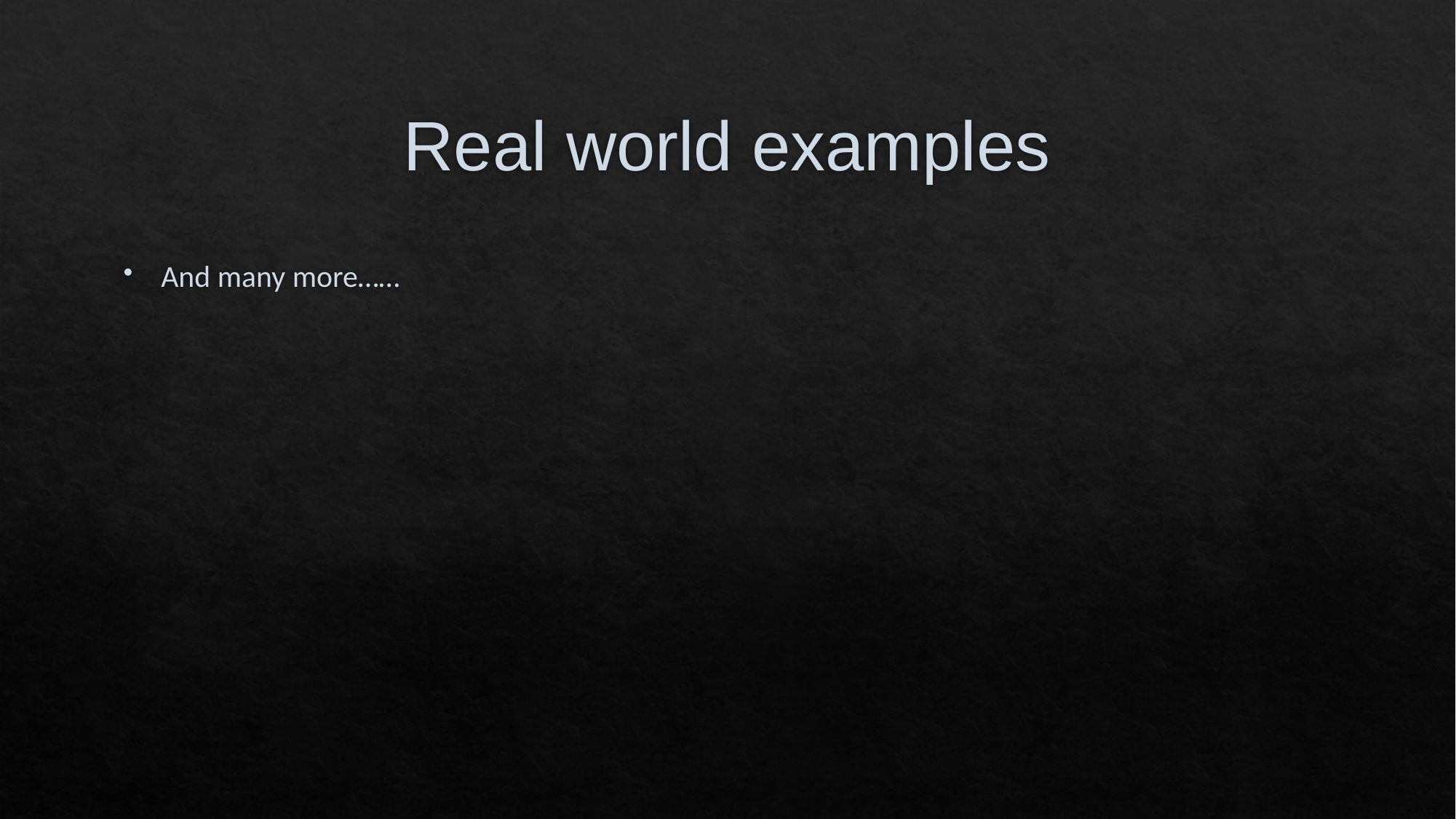

# Real world examples
And many more……